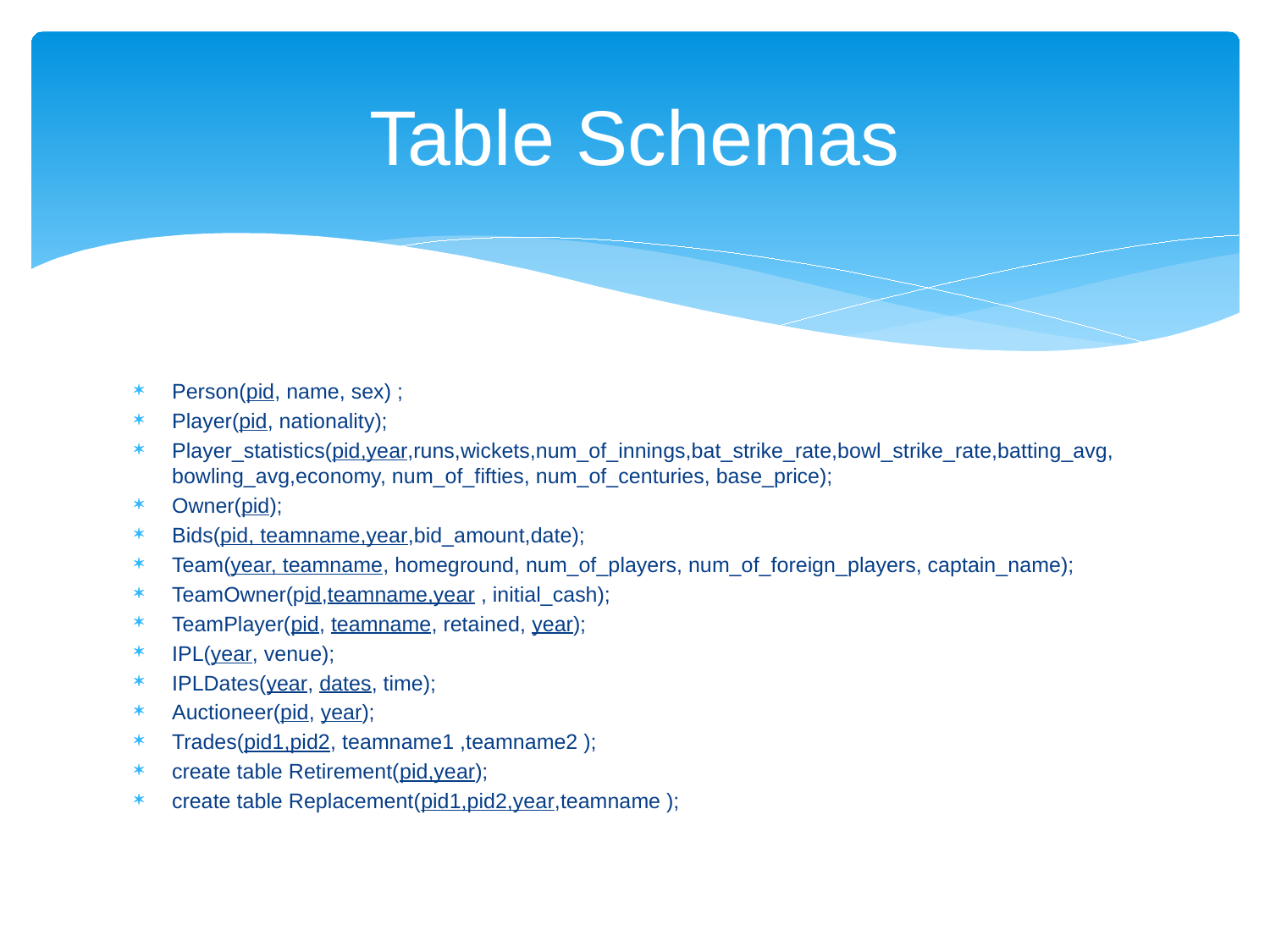

# Table Schemas
Person(pid, name, sex) ;
Player(pid, nationality);
Player_statistics(pid,year,runs,wickets,num_of_innings,bat_strike_rate,bowl_strike_rate,batting_avg, bowling_avg,economy, num_of_fifties, num_of_centuries, base_price);
Owner(pid);
Bids(pid, teamname,year,bid_amount,date);
Team(year, teamname, homeground, num_of_players, num_of_foreign_players, captain_name);
TeamOwner(pid,teamname,year , initial_cash);
TeamPlayer(pid, teamname, retained, year);
IPL(year, venue);
IPLDates(year, dates, time);
Auctioneer(pid, year);
Trades(pid1,pid2, teamname1 ,teamname2 );
create table Retirement(pid,year);
create table Replacement(pid1,pid2,year,teamname );